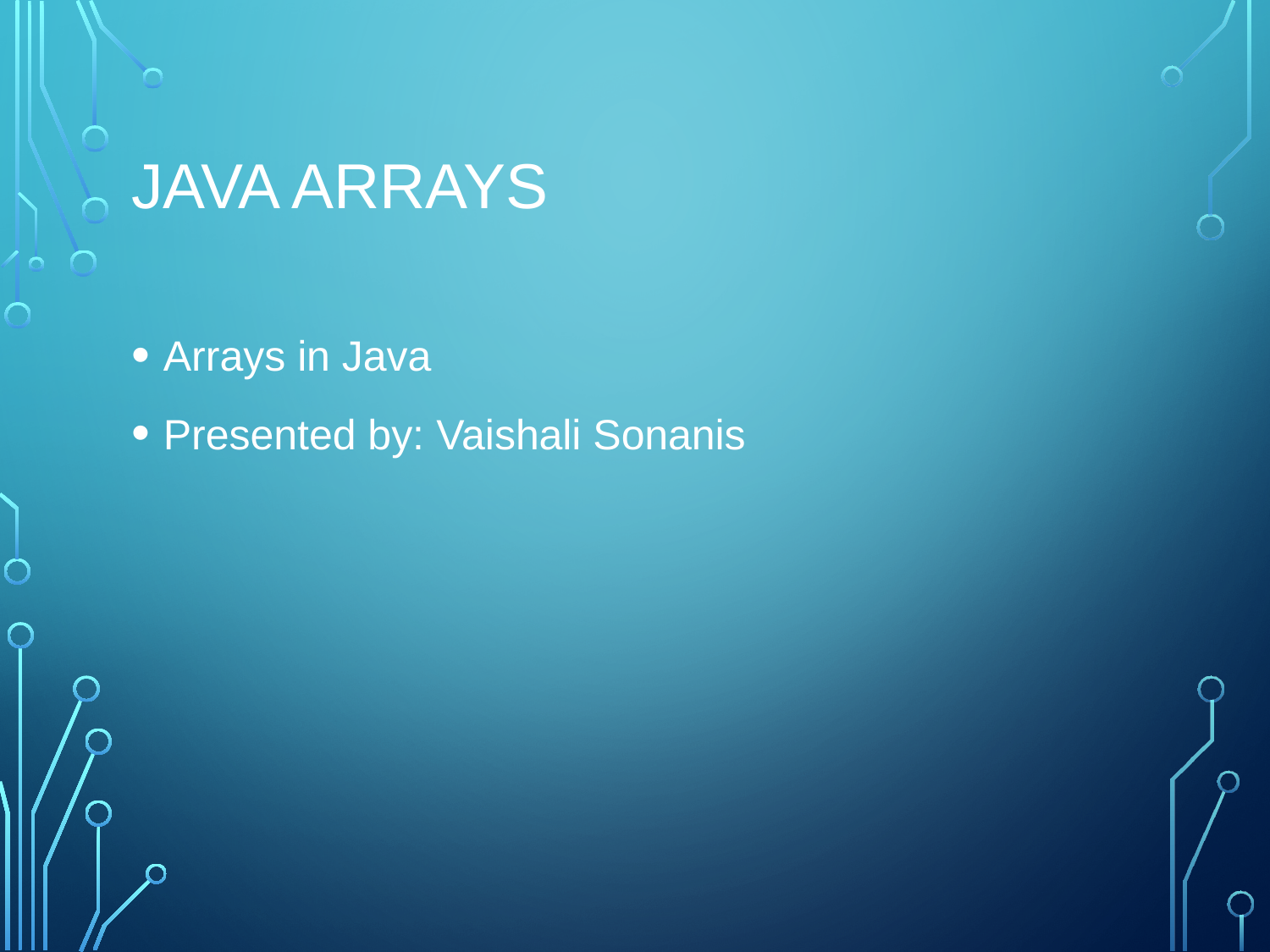

# Java Arrays
Arrays in Java
Presented by: Vaishali Sonanis